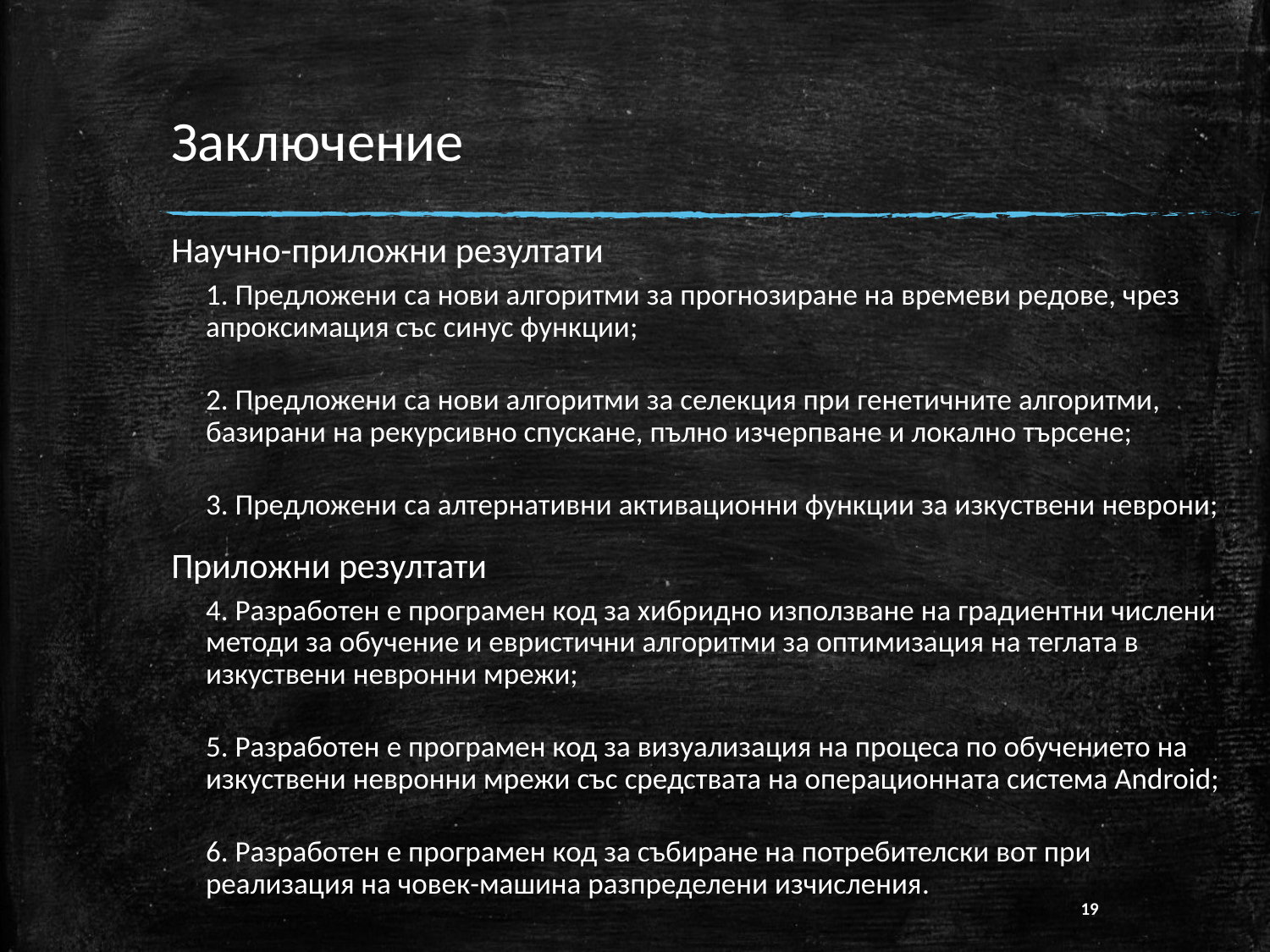

# Заключение
Научно-приложни резултати
1. Предложени са нови алгоритми за прогнозиране на времеви редове, чрез апроксимация със синус функции;
2. Предложени са нови алгоритми за селекция при генетичните алгоритми, базирани на рекурсивно спускане, пълно изчерпване и локално търсене;
3. Предложени са алтернативни активационни функции за изкуствени неврони;
Приложни резултати
4. Разработен е програмен код за хибридно използване на градиентни числени методи за обучение и евристични алгоритми за оптимизация на теглата в изкуствени невронни мрежи;
5. Разработен е програмен код за визуализация на процеса по обучението на изкуствени невронни мрежи със средствата на операционната система Android;
6. Разработен е програмен код за събиране на потребителски вот при реализация на човек-машина разпределени изчисления.

19